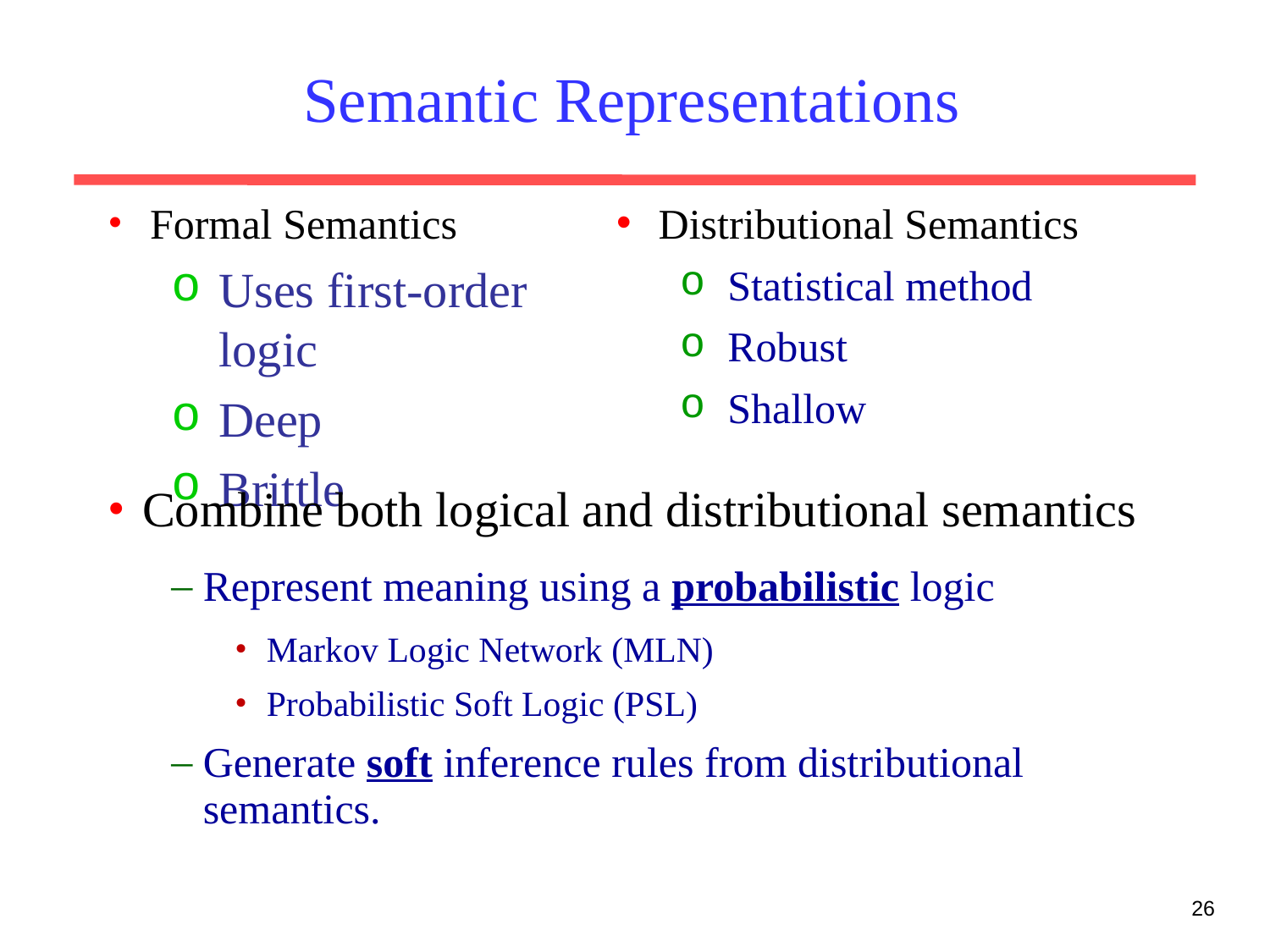

# Semantic Representations
Formal Semantics
Uses first-order logic
Deep
Brittle
Distributional Semantics
Statistical method
Robust
Shallow
Combine both logical and distributional semantics
Represent meaning using a probabilistic logic
Markov Logic Network (MLN)
Probabilistic Soft Logic (PSL)
Generate soft inference rules from distributional semantics.
26